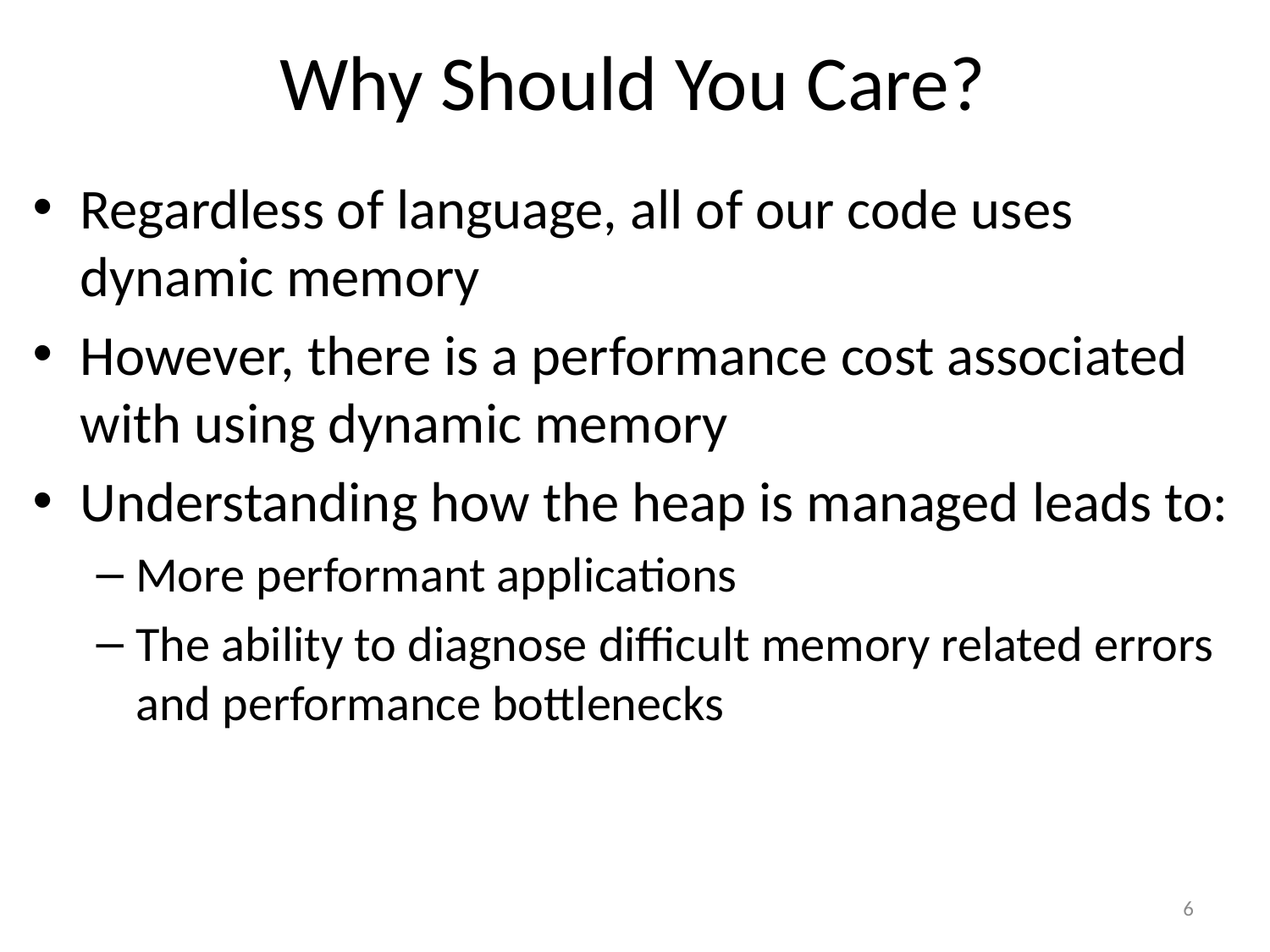

# Why Should You Care?
Regardless of language, all of our code uses dynamic memory
However, there is a performance cost associated with using dynamic memory
Understanding how the heap is managed leads to:
More performant applications
The ability to diagnose difficult memory related errors and performance bottlenecks
6